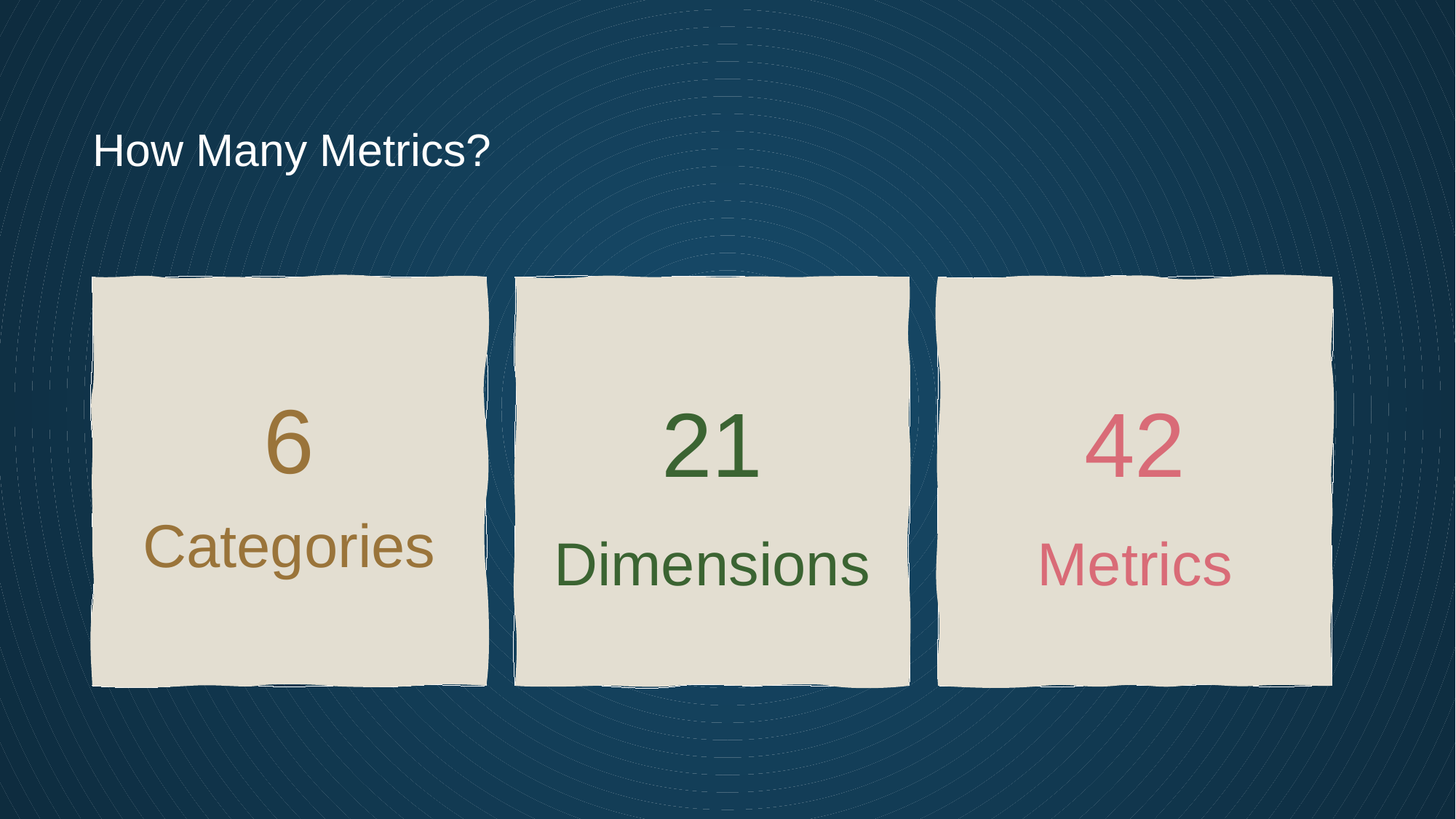

18
# How Many Metrics?
6
Categories
21
Dimensions
42
Metrics